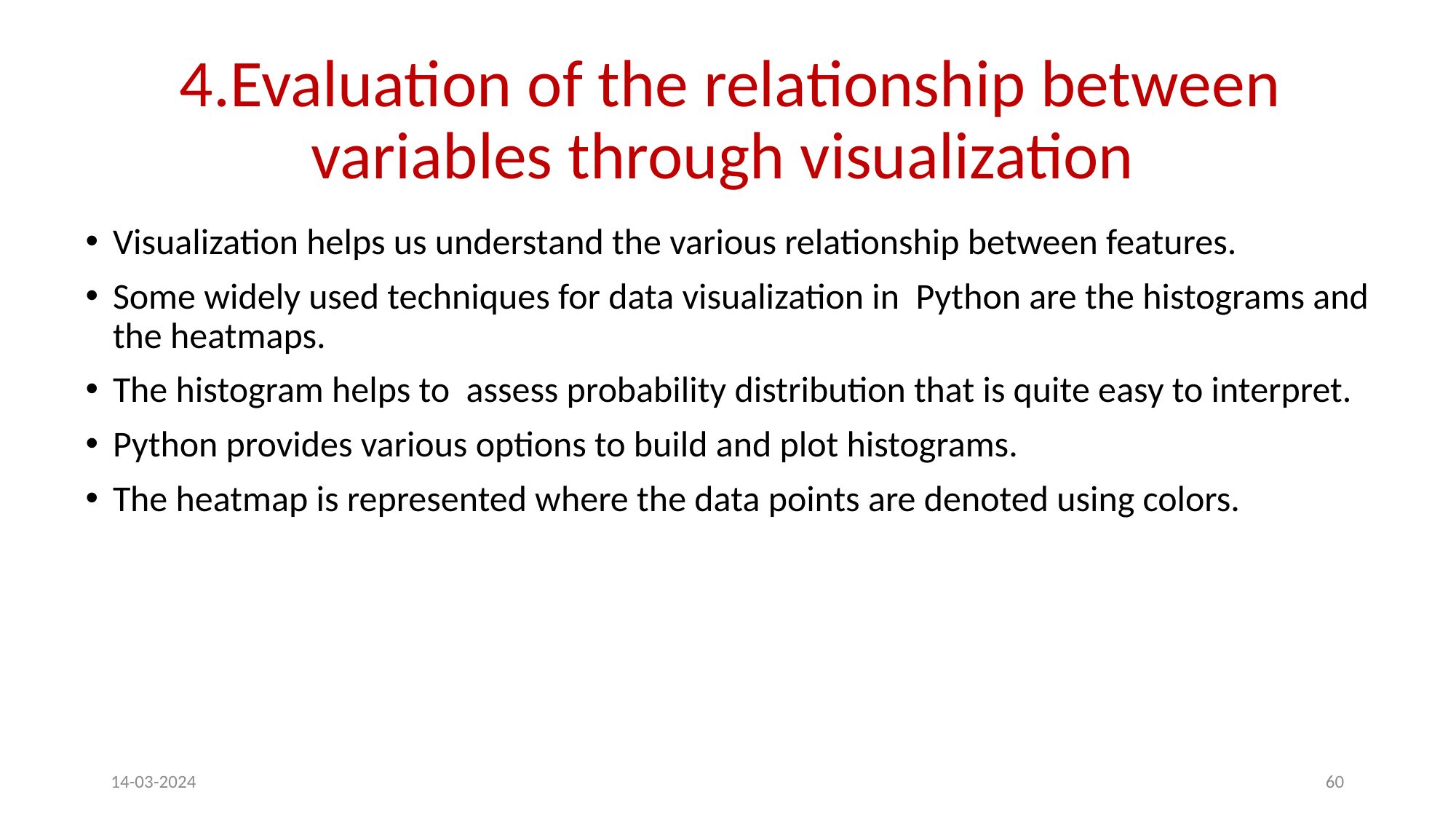

# 4.Evaluation of the relationship between variables through visualization
Visualization helps us understand the various relationship between features.
Some widely used techniques for data visualization in  Python are the histograms and the heatmaps.
The histogram helps to  assess probability distribution that is quite easy to interpret.
Python provides various options to build and plot histograms.
The heatmap is represented where the data points are denoted using colors.

14-03-2024
60